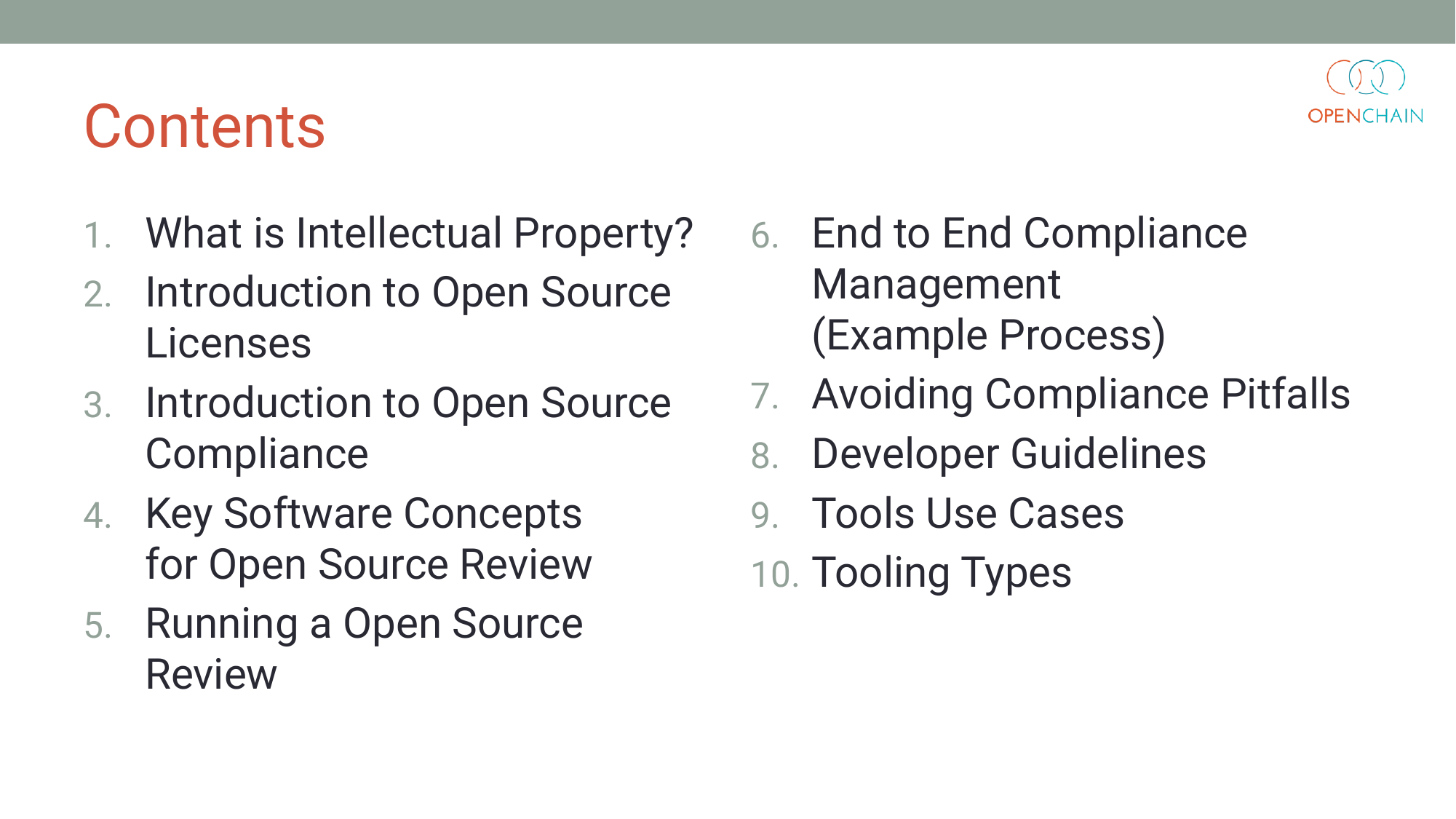

Contents
What is Intellectual Property?
Introduction to Open Source Licenses
Introduction to Open Source Compliance
Key Software Concepts
for Open Source Review
Running a Open Source Review

End to End Compliance Management
(Example Process)
Avoiding Compliance Pitfalls
Developer Guidelines
Tools Use Cases
Tooling Types